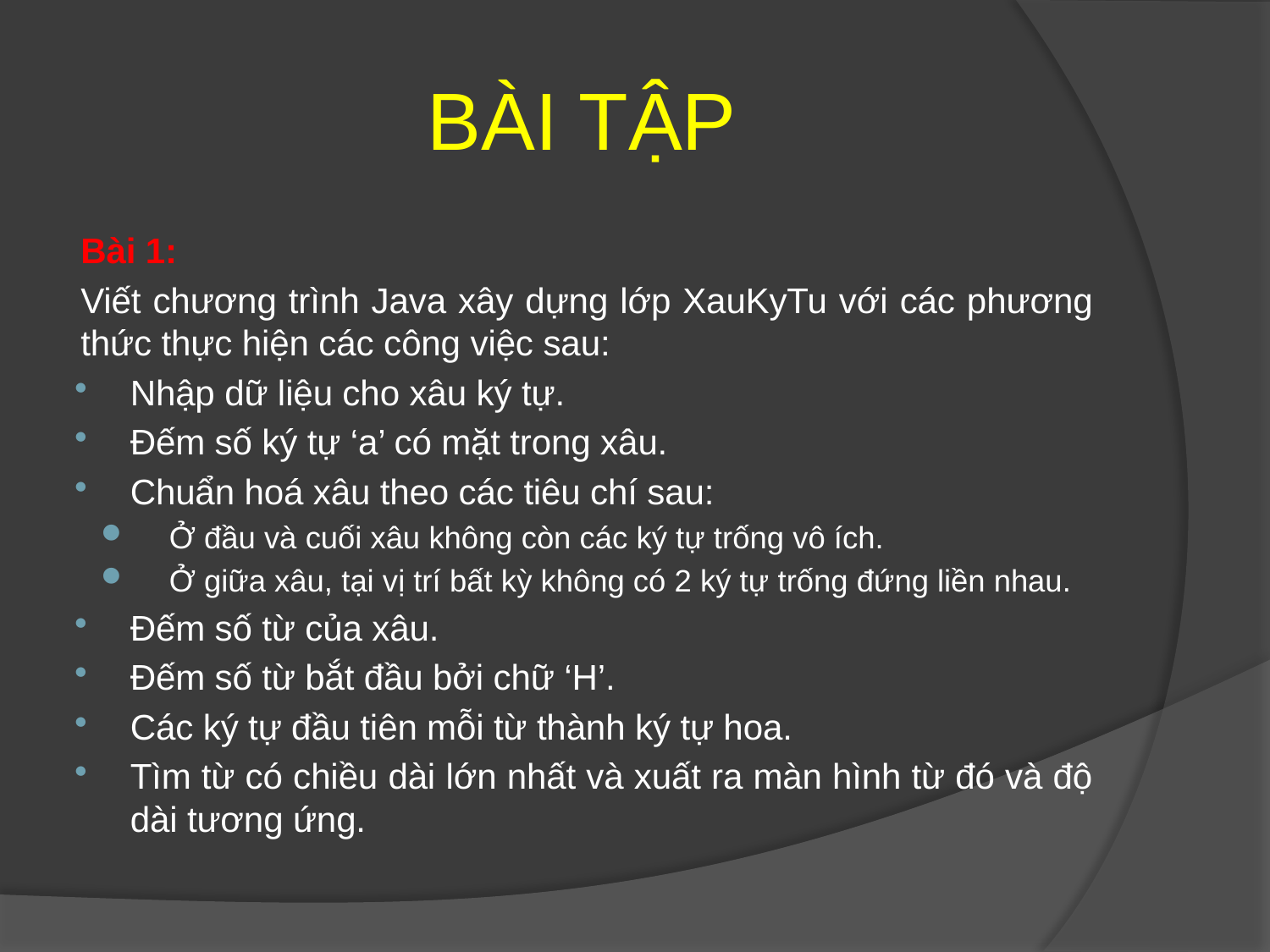

# BÀI TẬP
Bài 1:
Viết chương trình Java xây dựng lớp XauKyTu với các phương thức thực hiện các công việc sau:
Nhập dữ liệu cho xâu ký tự.
Đếm số ký tự ‘a’ có mặt trong xâu.
Chuẩn hoá xâu theo các tiêu chí sau:
Ở đầu và cuối xâu không còn các ký tự trống vô ích.
Ở giữa xâu, tại vị trí bất kỳ không có 2 ký tự trống đứng liền nhau.
Đếm số từ của xâu.
Đếm số từ bắt đầu bởi chữ ‘H’.
Các ký tự đầu tiên mỗi từ thành ký tự hoa.
Tìm từ có chiều dài lớn nhất và xuất ra màn hình từ đó và độ dài tương ứng.